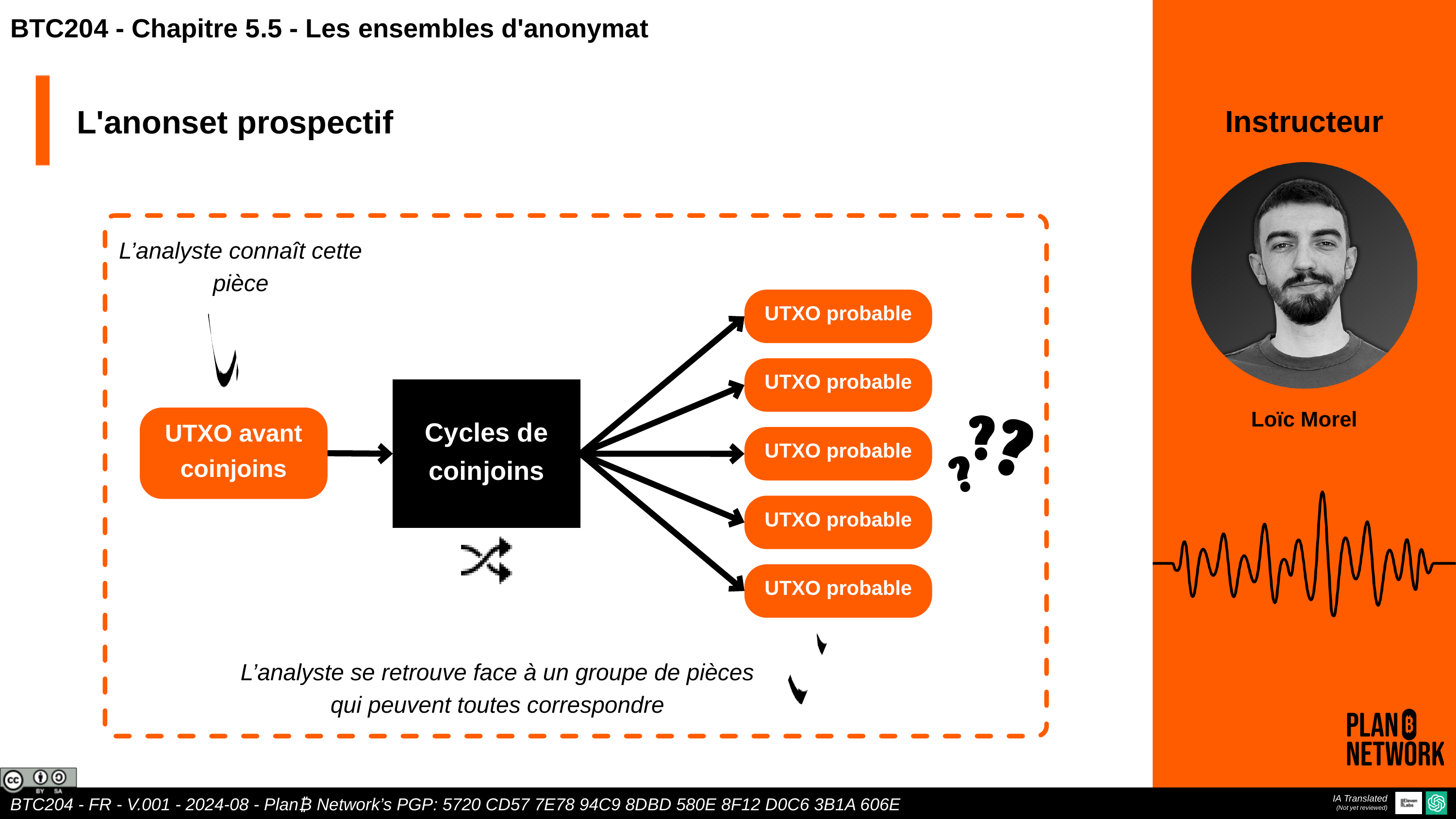

BTC204 - Chapitre 5.5 - Les ensembles d'anonymat

L'anonset prospectif
Instructeur

L’analyste connaît cette pièce

UTXO probable

UTXO probable

Cycles de coinjoins

Loïc Morel

UTXO avant coinjoins

UTXO probable

UTXO probable

UTXO probable
L’analyste se retrouve face à un groupe de pièces qui peuvent toutes correspondre

IA Translated
(Not yet reviewed)
BTC204 - FR - V.001 - 2024-08 - Plan₿ Network’s PGP: 5720 CD57 7E78 94C9 8DBD 580E 8F12 D0C6 3B1A 606E